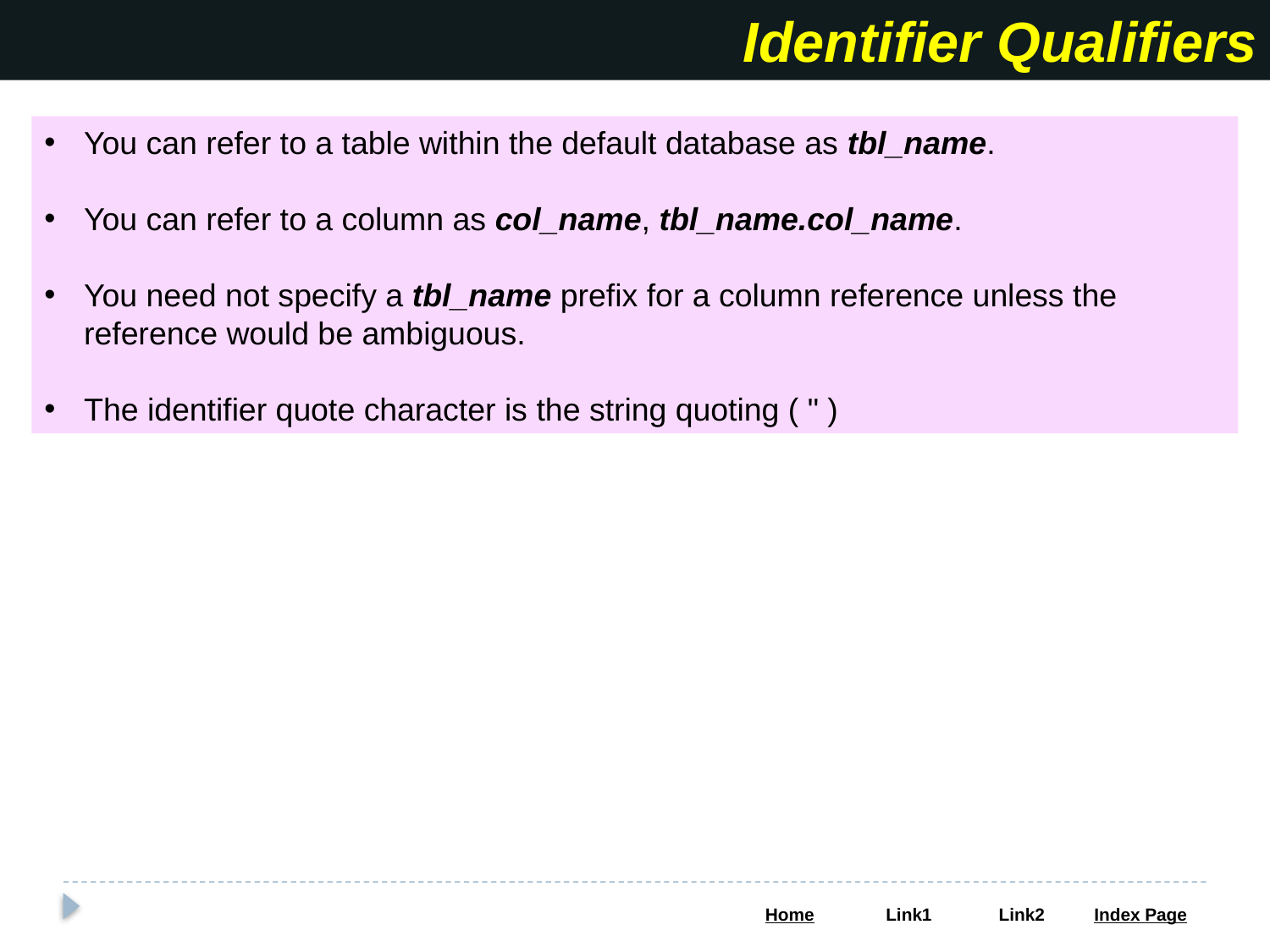

Identifier Qualifiers
You can refer to a table within the default database as tbl_name.

You can refer to a column as col_name, tbl_name.col_name.

You need not specify a tbl_name prefix for a column reference unless the reference would be ambiguous.

The identifier quote character is the string quoting ( " )